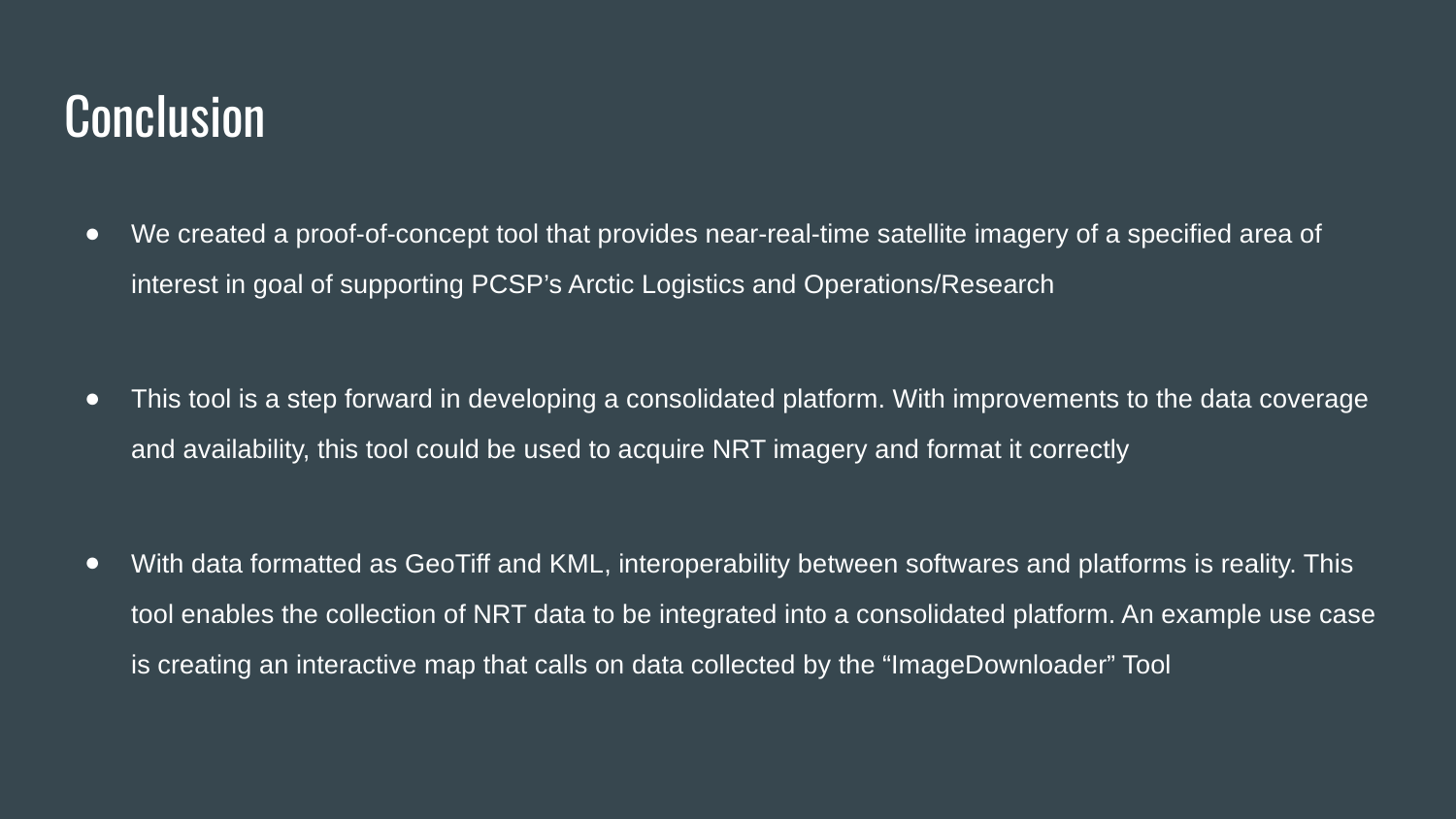

# Conclusion
We created a proof-of-concept tool that provides near-real-time satellite imagery of a specified area of interest in goal of supporting PCSP’s Arctic Logistics and Operations/Research

This tool is a step forward in developing a consolidated platform. With improvements to the data coverage and availability, this tool could be used to acquire NRT imagery and format it correctly

With data formatted as GeoTiff and KML, interoperability between softwares and platforms is reality. This tool enables the collection of NRT data to be integrated into a consolidated platform. An example use case is creating an interactive map that calls on data collected by the “ImageDownloader” Tool